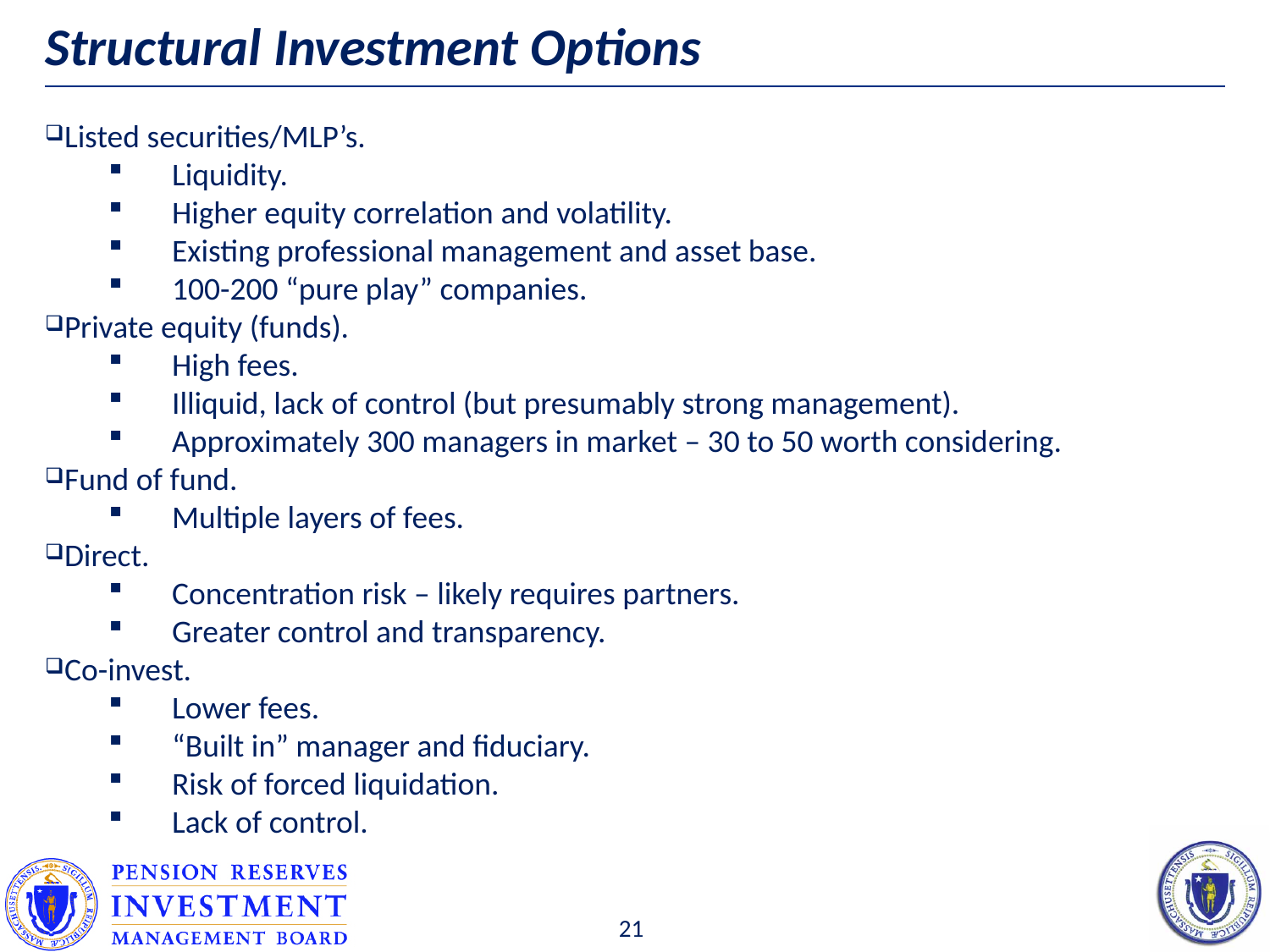

# Structural Investment Options
Listed securities/MLP’s.
Liquidity.
Higher equity correlation and volatility.
Existing professional management and asset base.
100-200 “pure play” companies.
Private equity (funds).
High fees.
Illiquid, lack of control (but presumably strong management).
Approximately 300 managers in market – 30 to 50 worth considering.
Fund of fund.
Multiple layers of fees.
Direct.
Concentration risk – likely requires partners.
Greater control and transparency.
Co-invest.
Lower fees.
“Built in” manager and fiduciary.
Risk of forced liquidation.
Lack of control.